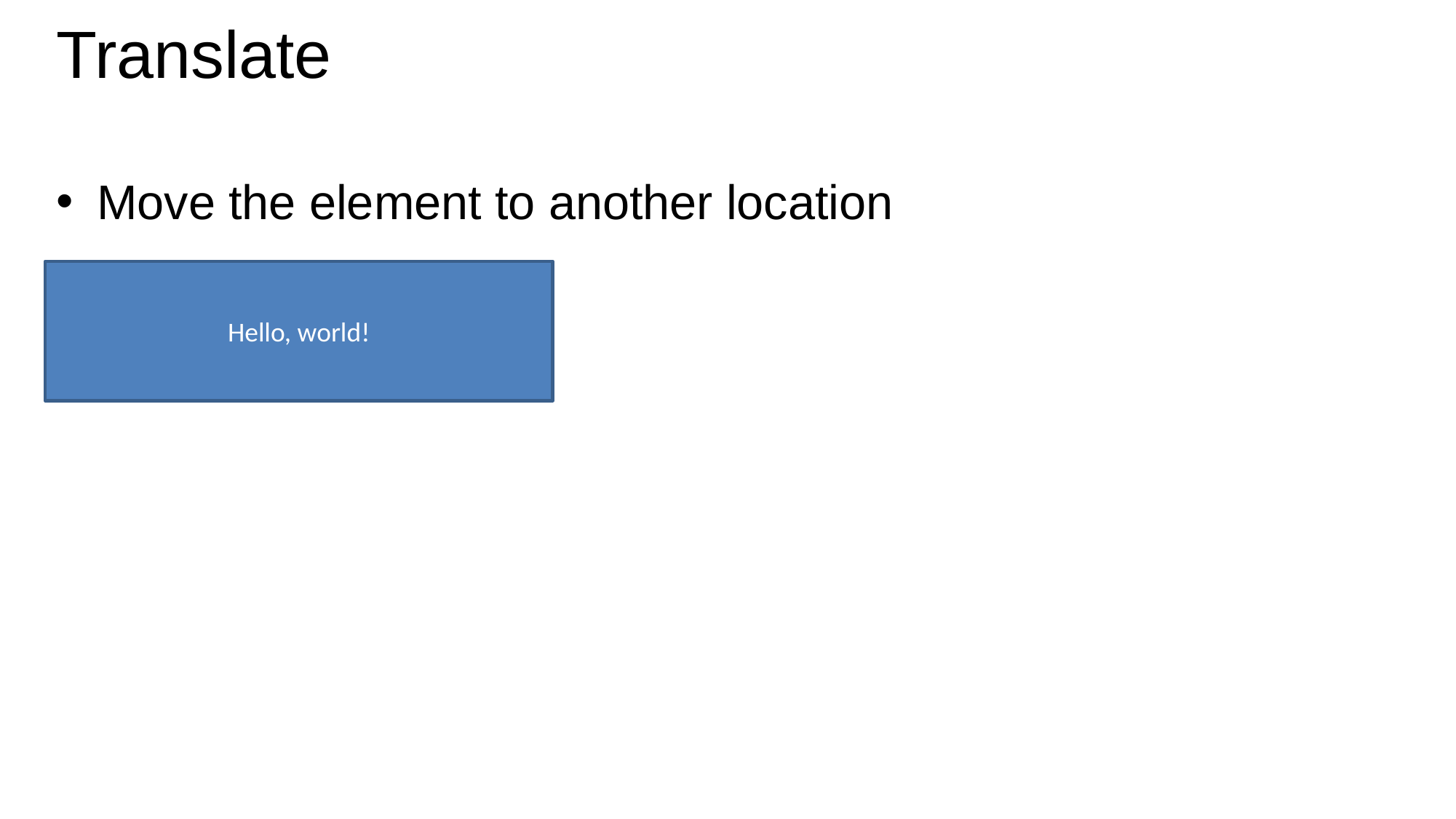

# Translate
Move the element to another location
Hello, world!